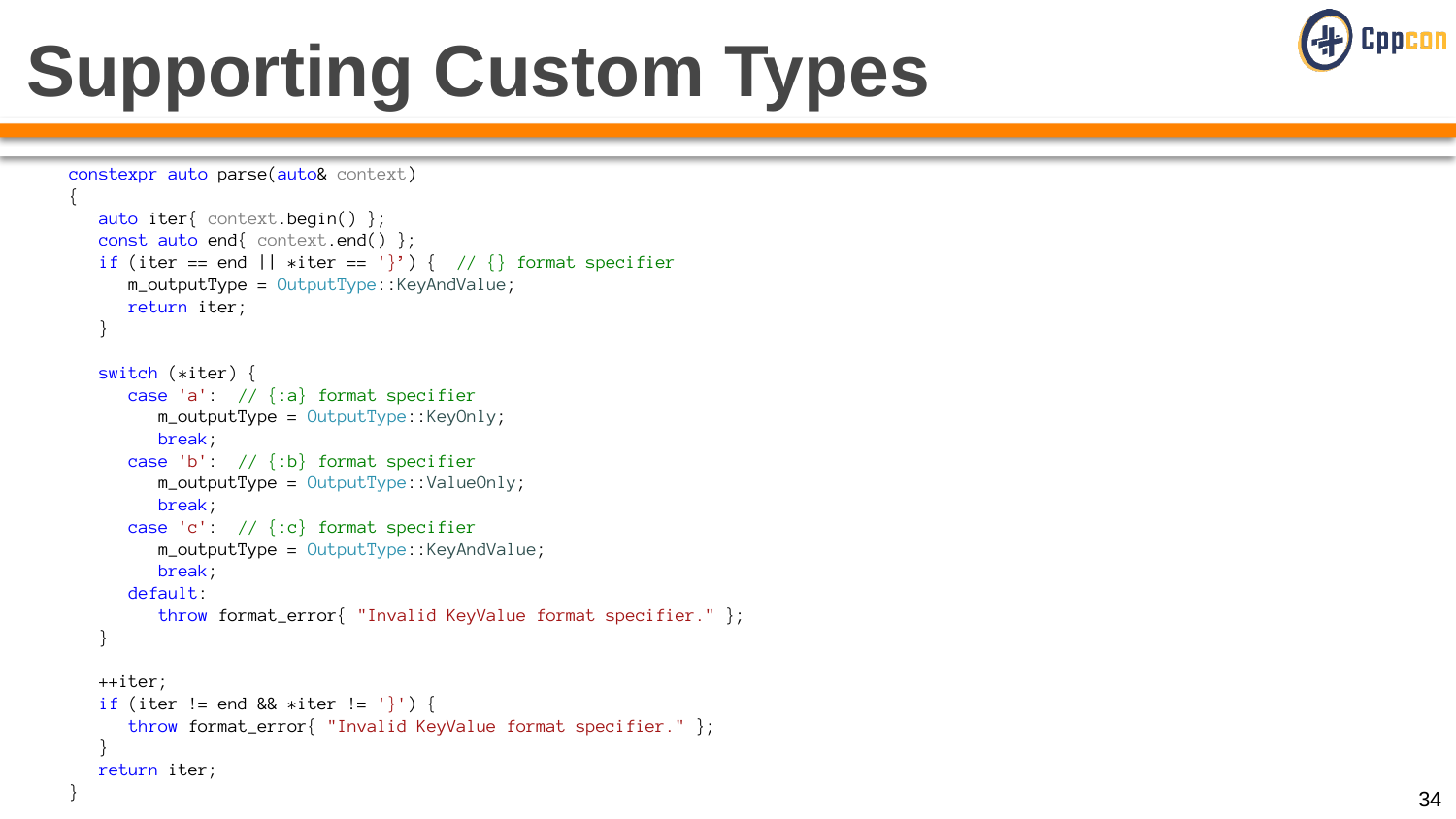

# Supporting Custom Types
constexpr auto parse(auto& context)
{
   auto iter{ context.begin() };
   const auto end{ context.end() };
   if (iter == end || *iter == '}’) {  // {} format specifier
      m_outputType = OutputType::KeyAndValue;
      return iter;
   }

   switch (*iter) {
      case 'a':  // {:a} format specifier
         m_outputType = OutputType::KeyOnly;
         break;
      case 'b':  // {:b} format specifier
         m_outputType = OutputType::ValueOnly;
         break;
      case 'c':  // {:c} format specifier
         m_outputType = OutputType::KeyAndValue;
         break;
      default:
         throw format_error{ "Invalid KeyValue format specifier." };
   }

   ++iter;
   if (iter != end && *iter != '}') {
      throw format_error{ "Invalid KeyValue format specifier." };
   }
   return iter;
}